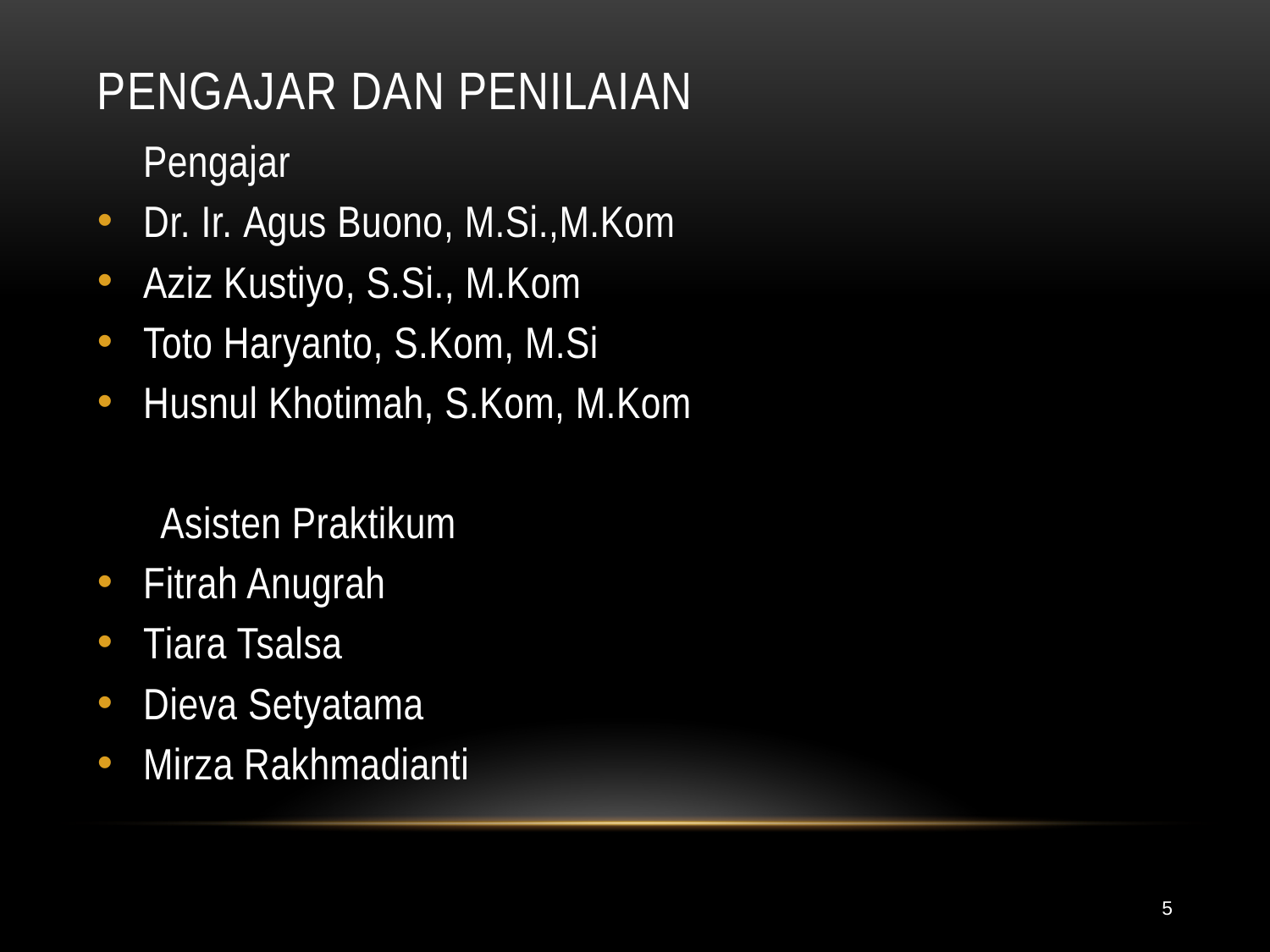

# pengajar dan penilaian
	Pengajar
Dr. Ir. Agus Buono, M.Si.,M.Kom
Aziz Kustiyo, S.Si., M.Kom
Toto Haryanto, S.Kom, M.Si
Husnul Khotimah, S.Kom, M.Kom

      Asisten Praktikum
Fitrah Anugrah
Tiara Tsalsa
Dieva Setyatama
Mirza Rakhmadianti

5